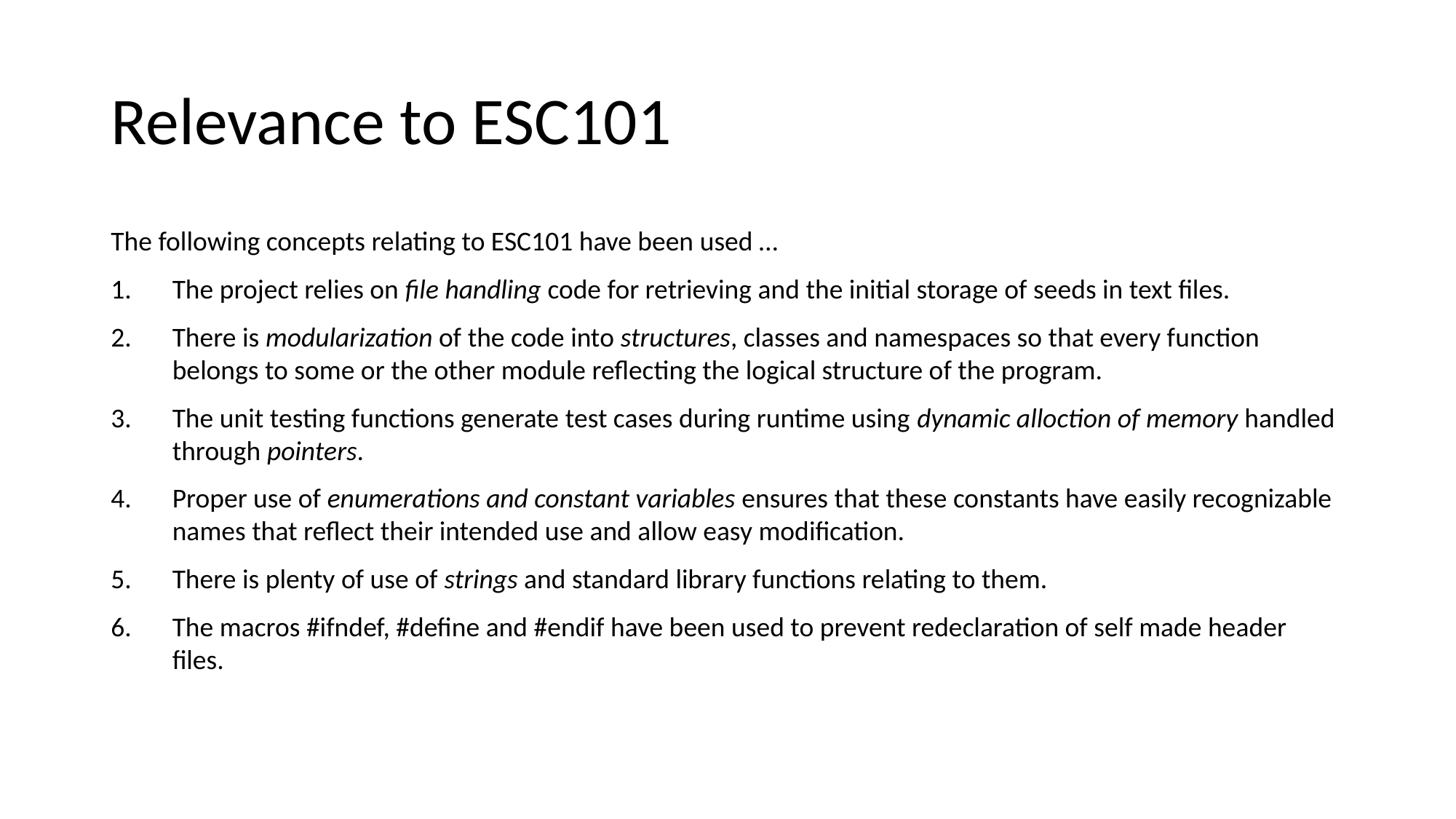

# Relevance to ESC101
The following concepts relating to ESC101 have been used …
The project relies on file handling code for retrieving and the initial storage of seeds in text files.
There is modularization of the code into structures, classes and namespaces so that every function belongs to some or the other module reflecting the logical structure of the program.
The unit testing functions generate test cases during runtime using dynamic alloction of memory handled through pointers.
Proper use of enumerations and constant variables ensures that these constants have easily recognizable names that reflect their intended use and allow easy modification.
There is plenty of use of strings and standard library functions relating to them.
The macros #ifndef, #define and #endif have been used to prevent redeclaration of self made header files.